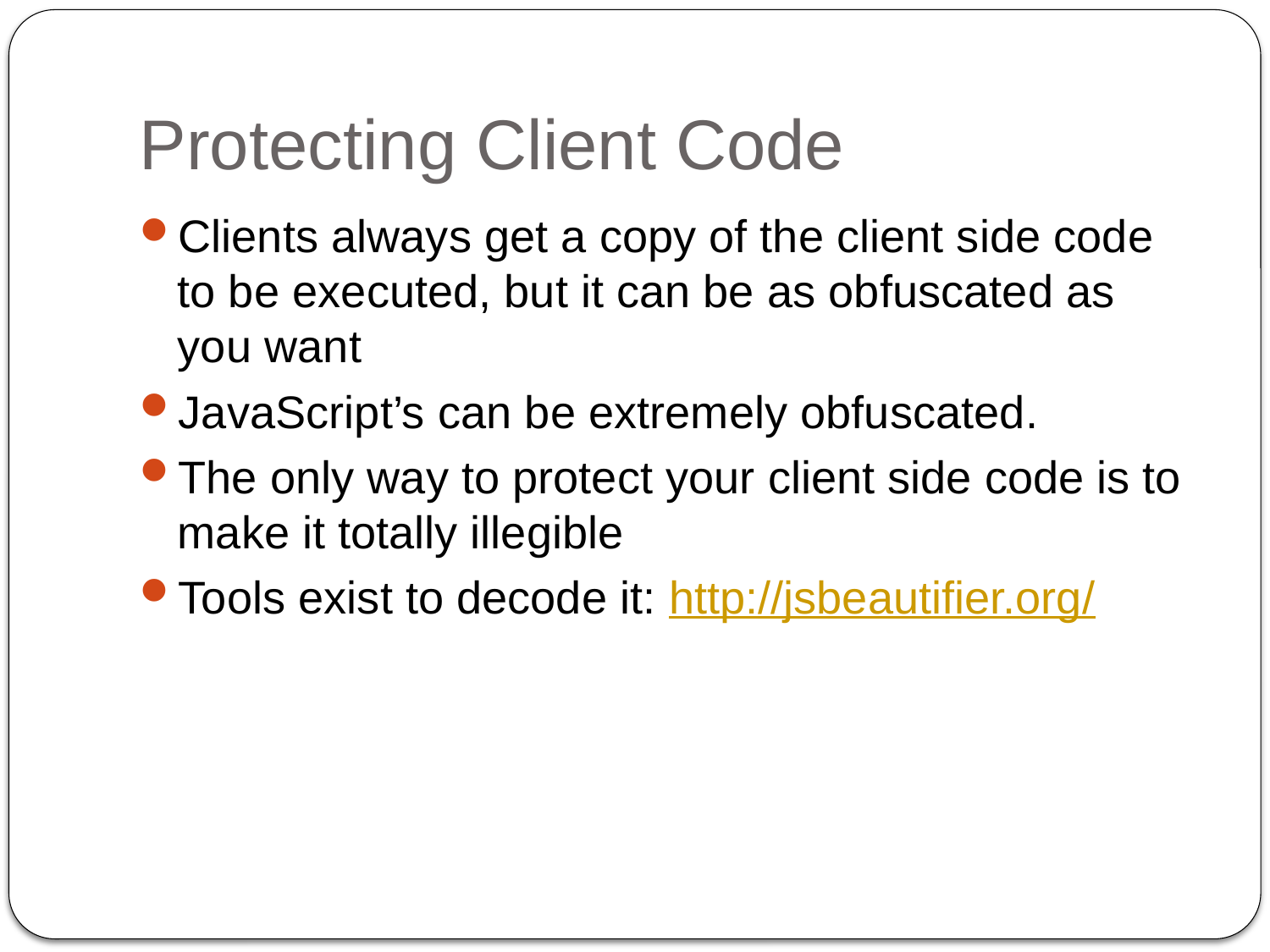

# Protecting Client Code
Clients always get a copy of the client side code to be executed, but it can be as obfuscated as you want
JavaScript’s can be extremely obfuscated.
The only way to protect your client side code is to make it totally illegible
Tools exist to decode it: http://jsbeautifier.org/